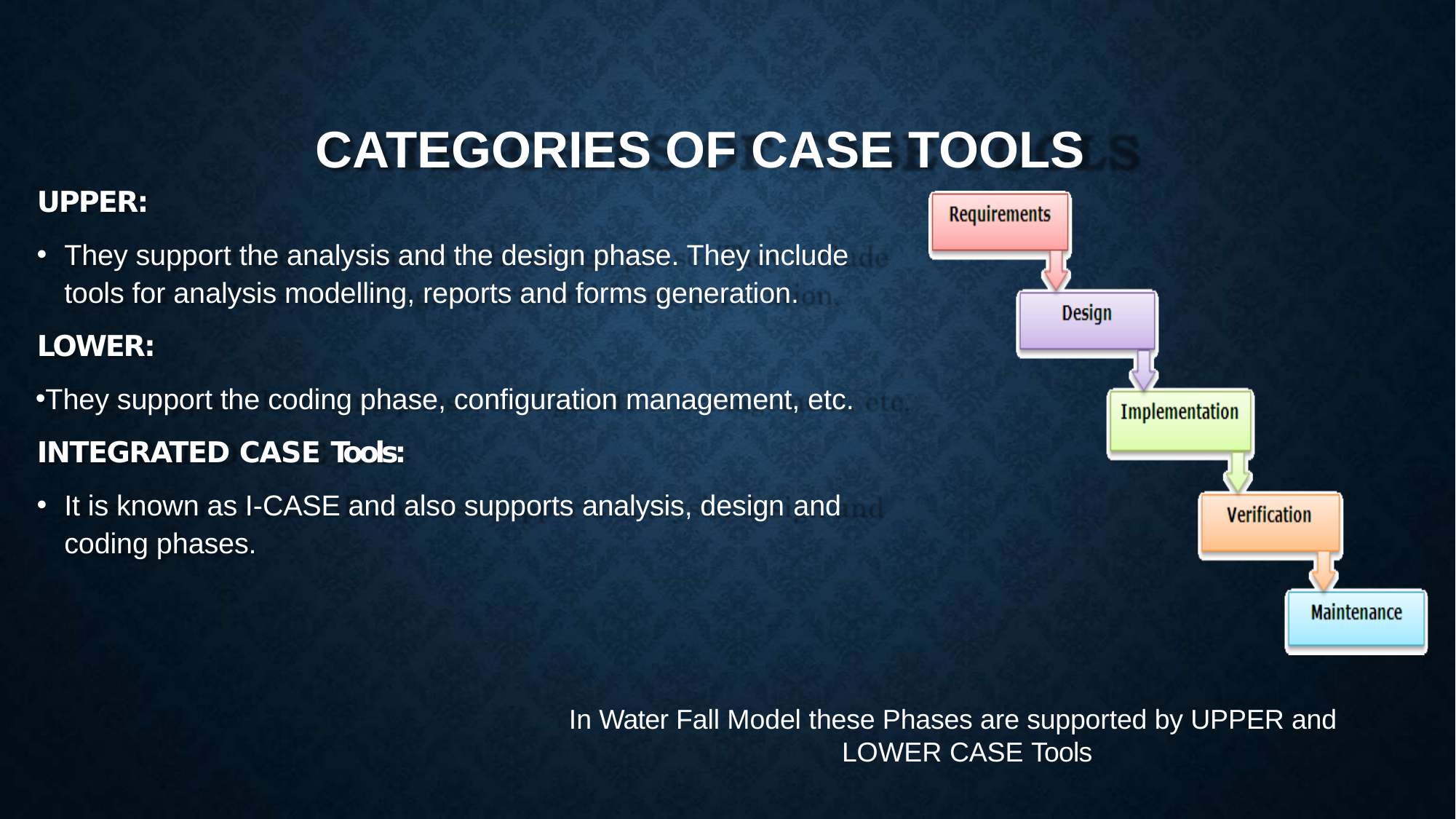

# CATEGORIES OF CASE TOOLS
UPPER:
They support the analysis and the design phase. They include  tools for analysis modelling, reports and forms generation.
LOWER:
They support the coding phase, configuration management, etc.  INTEGRATED CASE Tools:
It is known as I-CASE and also supports analysis, design and
coding phases.

In Water Fall Model these Phases are supported by UPPER and  LOWER CASE Tools